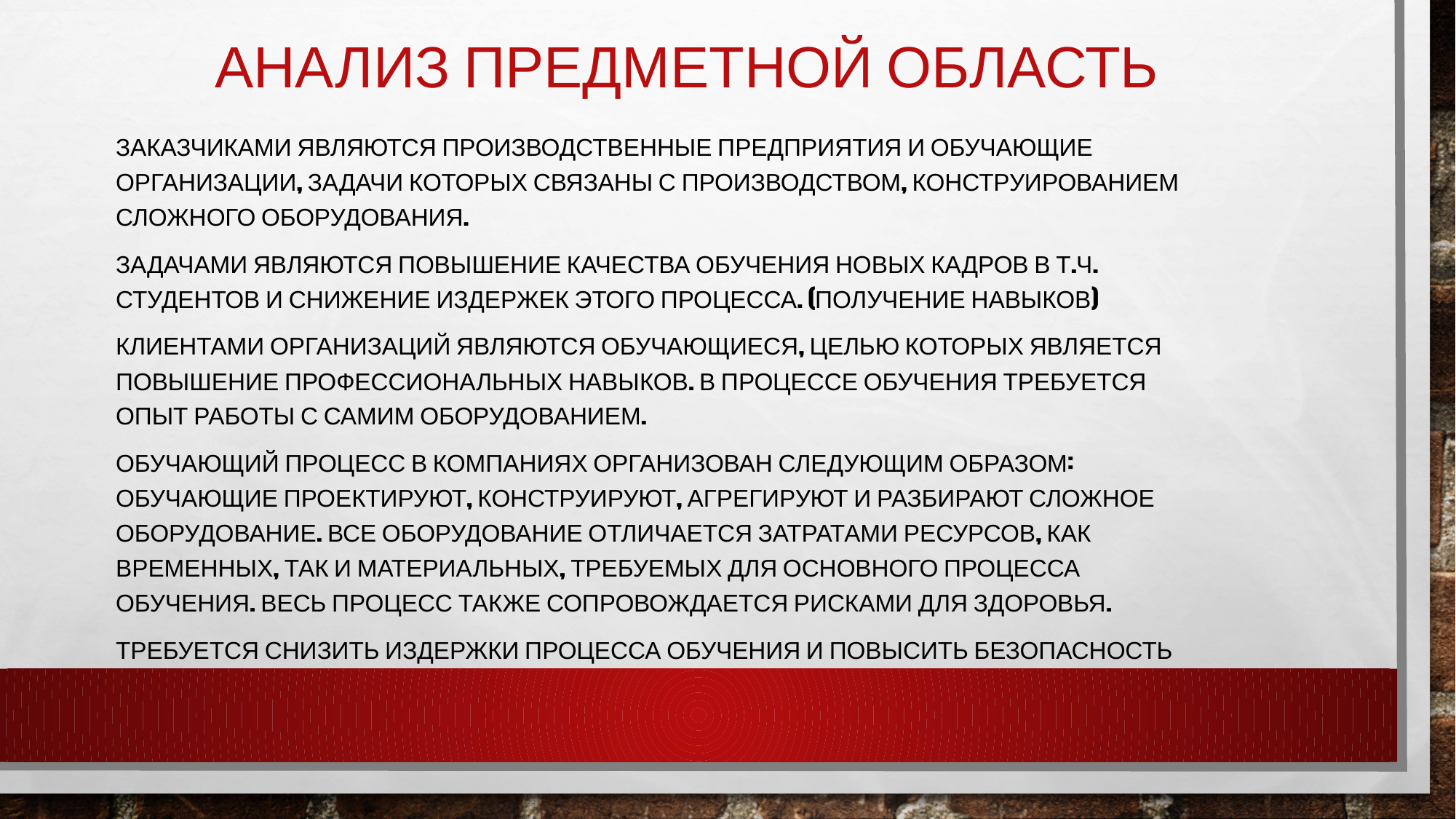

# Анализ Предметной область
Заказчиками являются производственные предприятия и обучающие организации, задачи которых связаны с производством, конструированием сложного оборудования.
Задачами являются повышение качества обучения новых кадров в т.ч. студентов и снижение издержек этого процесса. (получение навыков)
Клиентами организаций являются обучающиеся, целью которых является повышение профессиональных навыков. В процессе обучения требуется опыт работы с самим оборудованием.
Обучающий процесс в компаниях организован следующим образом: обучающие проектируют, конструируют, агрегируют и разбирают сложное оборудование. Все оборудование отличается затратами ресурсов, как временных, так и материальных, требуемых для основного процесса обучения. Весь процесс также сопровождается рисками для здоровья.
Требуется снизить издержки процесса обучения и повысить безопасность